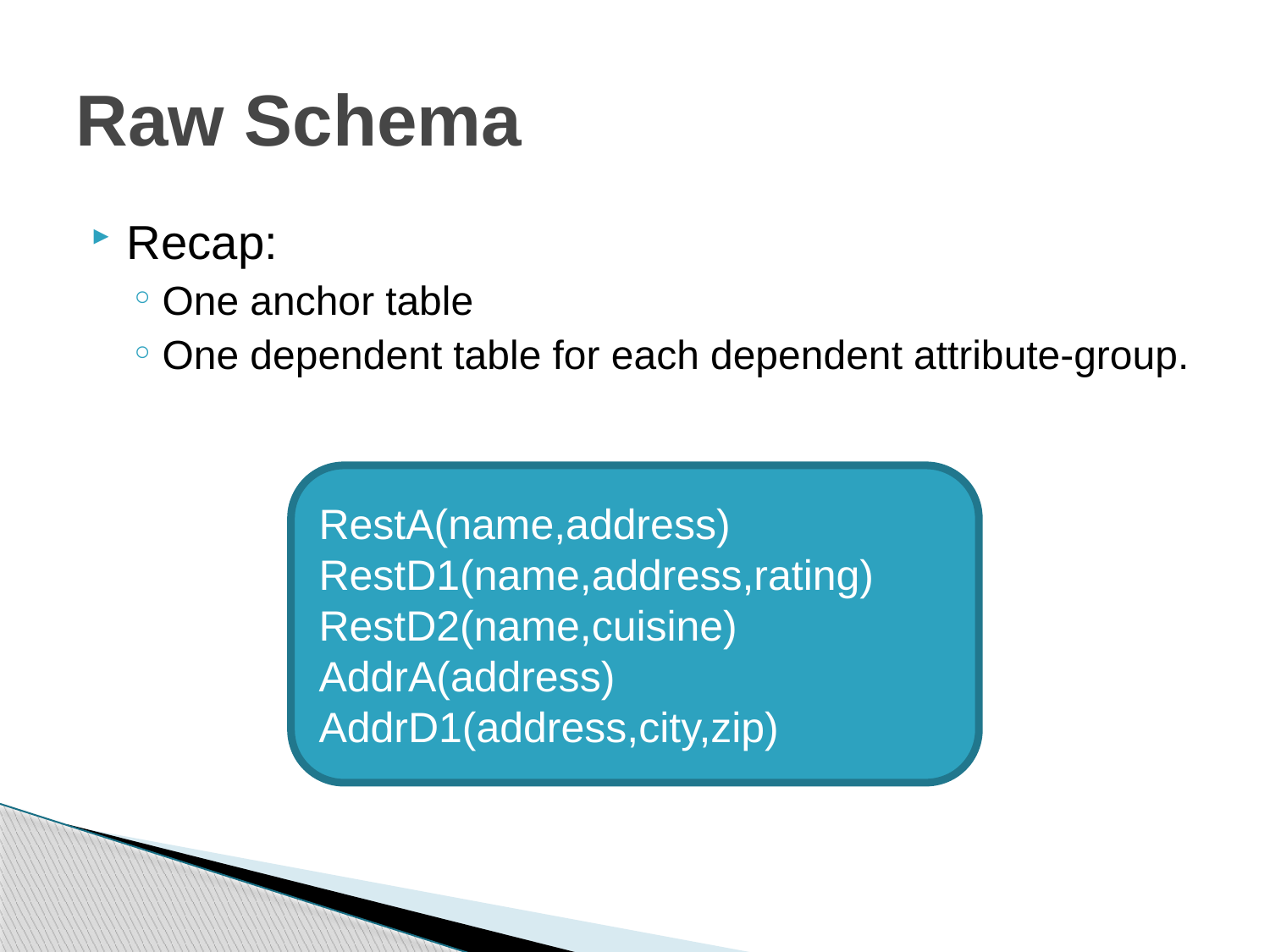

# Raw Schema
Recap:
One anchor table
One dependent table for each dependent attribute-group.

RestA(name,address)
RestD1(name,address,rating)
RestD2(name,cuisine)
AddrA(address)
AddrD1(address,city,zip)